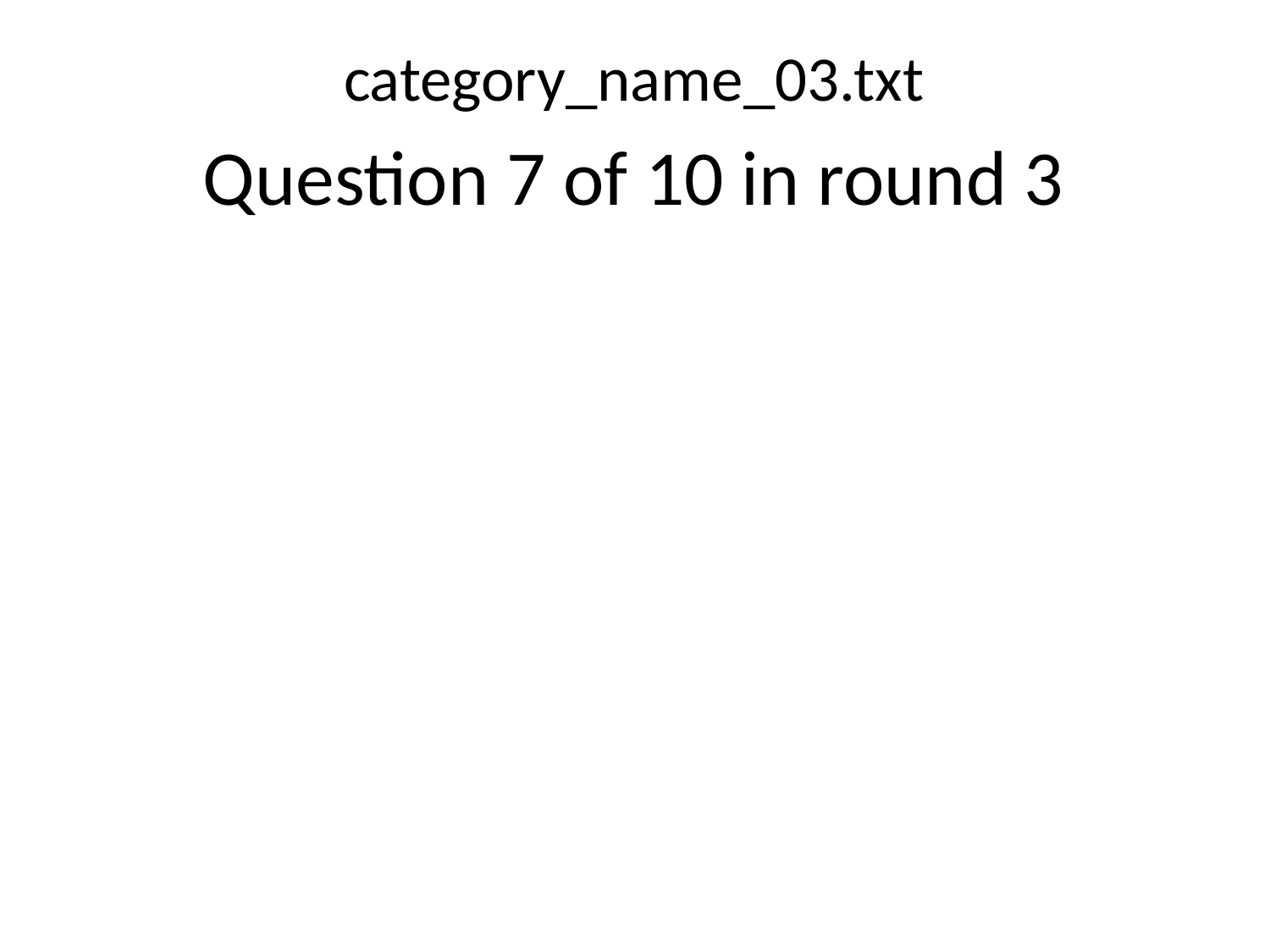

category_name_03.txt
Question 7 of 10 in round 3